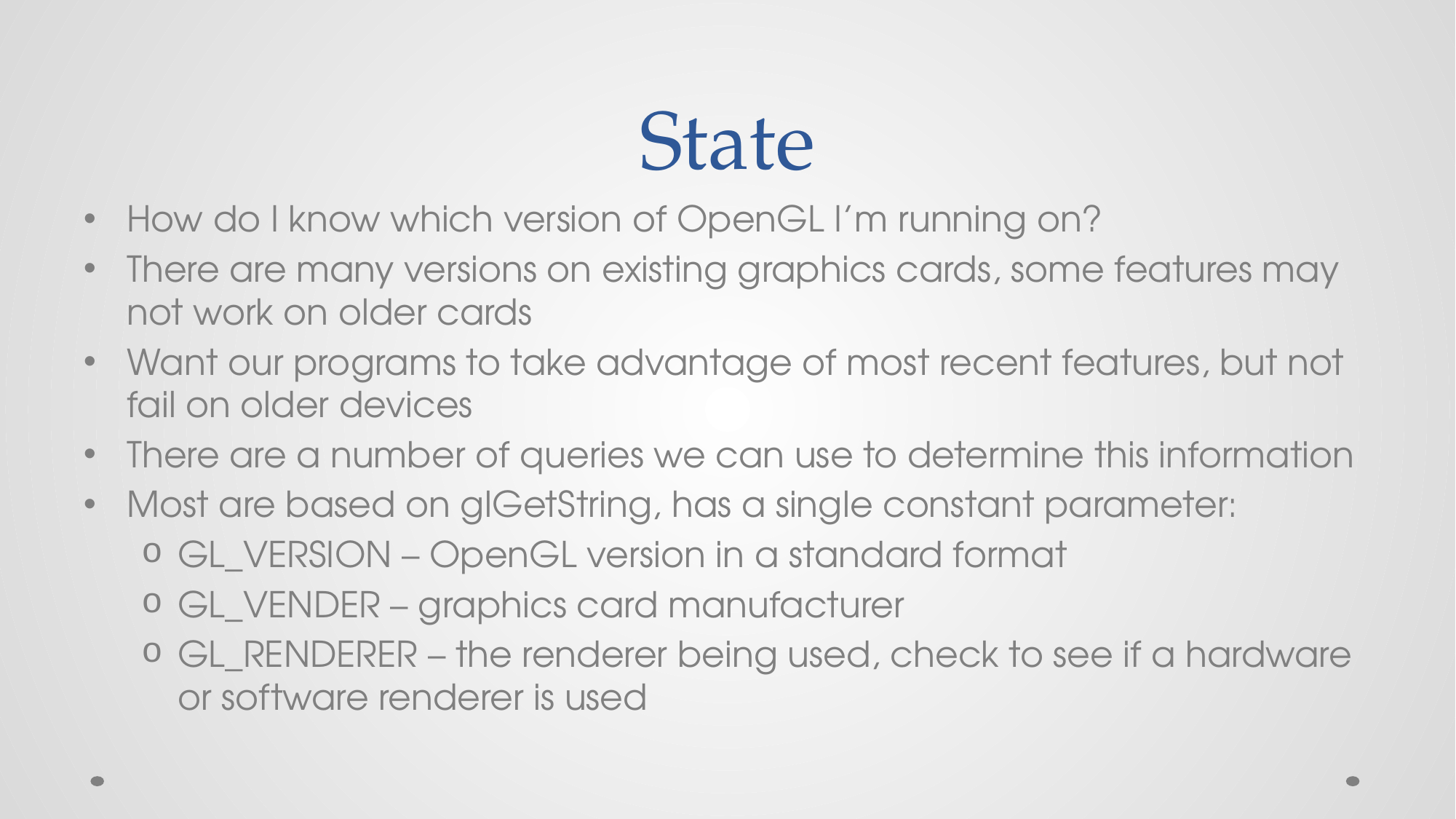

# State
How do I know which version of OpenGL I’m running on?
There are many versions on existing graphics cards, some features may not work on older cards
Want our programs to take advantage of most recent features, but not fail on older devices
There are a number of queries we can use to determine this information
Most are based on glGetString, has a single constant parameter:
GL_VERSION – OpenGL version in a standard format
GL_VENDER – graphics card manufacturer
GL_RENDERER – the renderer being used, check to see if a hardware or software renderer is used